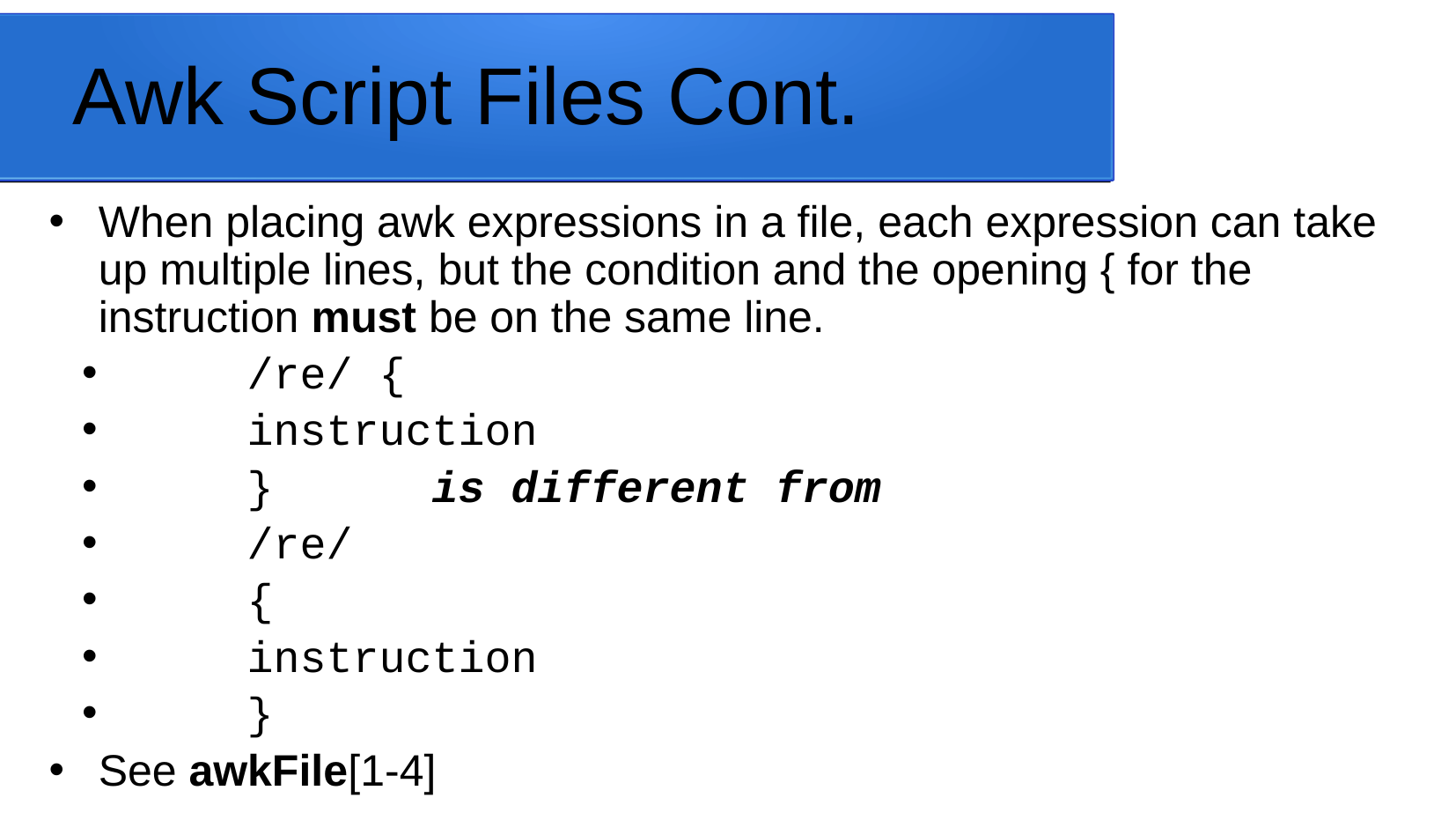

# Awk Script Files Cont.
When placing awk expressions in a file, each expression can take up multiple lines, but the condition and the opening { for the instruction must be on the same line.
	/re/ {
	instruction
	}      is different from
	/re/
	{
 	instruction
	}
See awkFile[1-4]